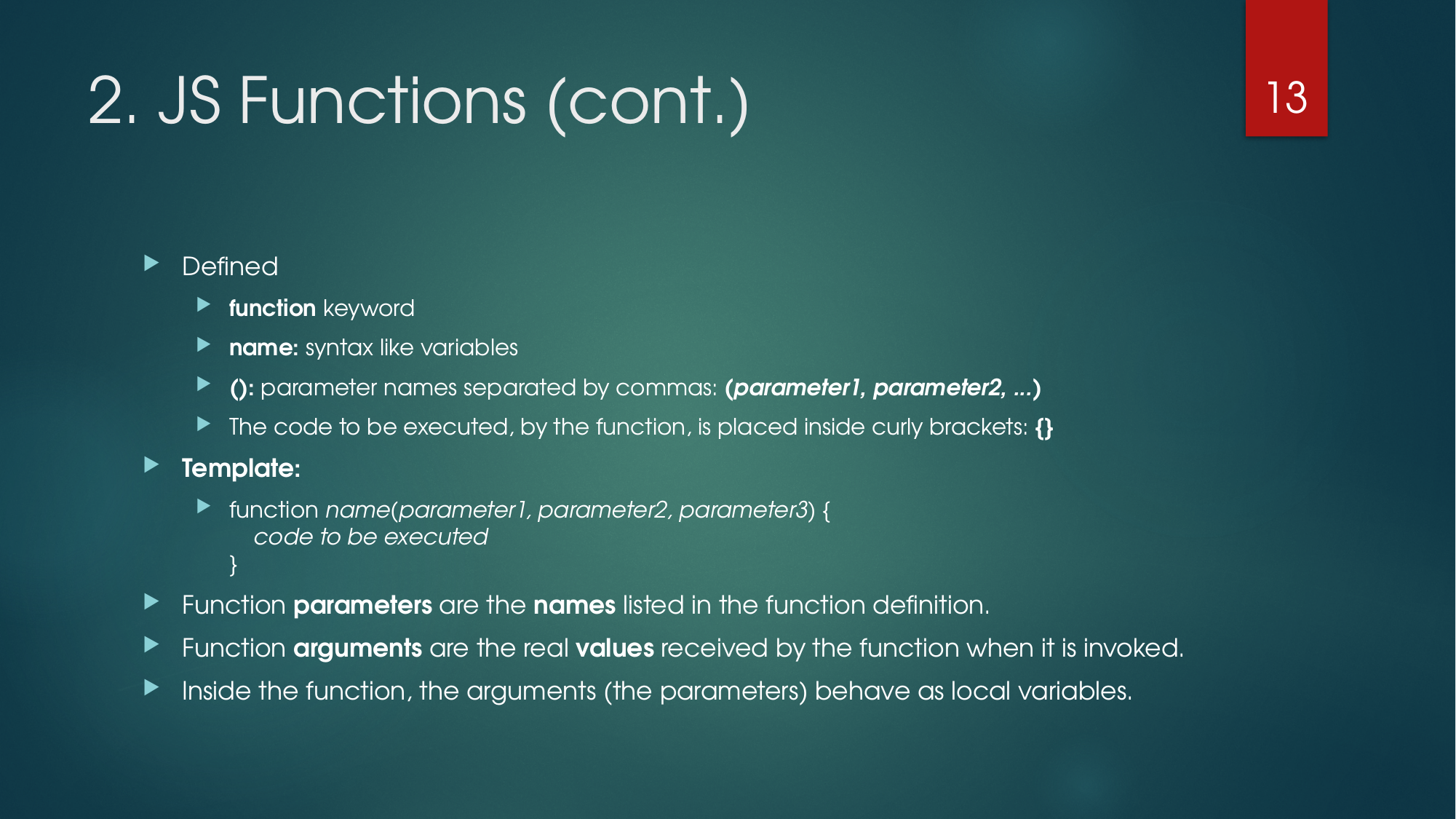

13
# 2. JS Functions (cont.)
Defined
function keyword
name: syntax like variables
(): parameter names separated by commas: (parameter1, parameter2, ...)
The code to be executed, by the function, is placed inside curly brackets: {}
Template:
function name(parameter1, parameter2, parameter3) {
    code to be executed
}
Function parameters are the names listed in the function definition.
Function arguments are the real values received by the function when it is invoked.
Inside the function, the arguments (the parameters) behave as local variables.